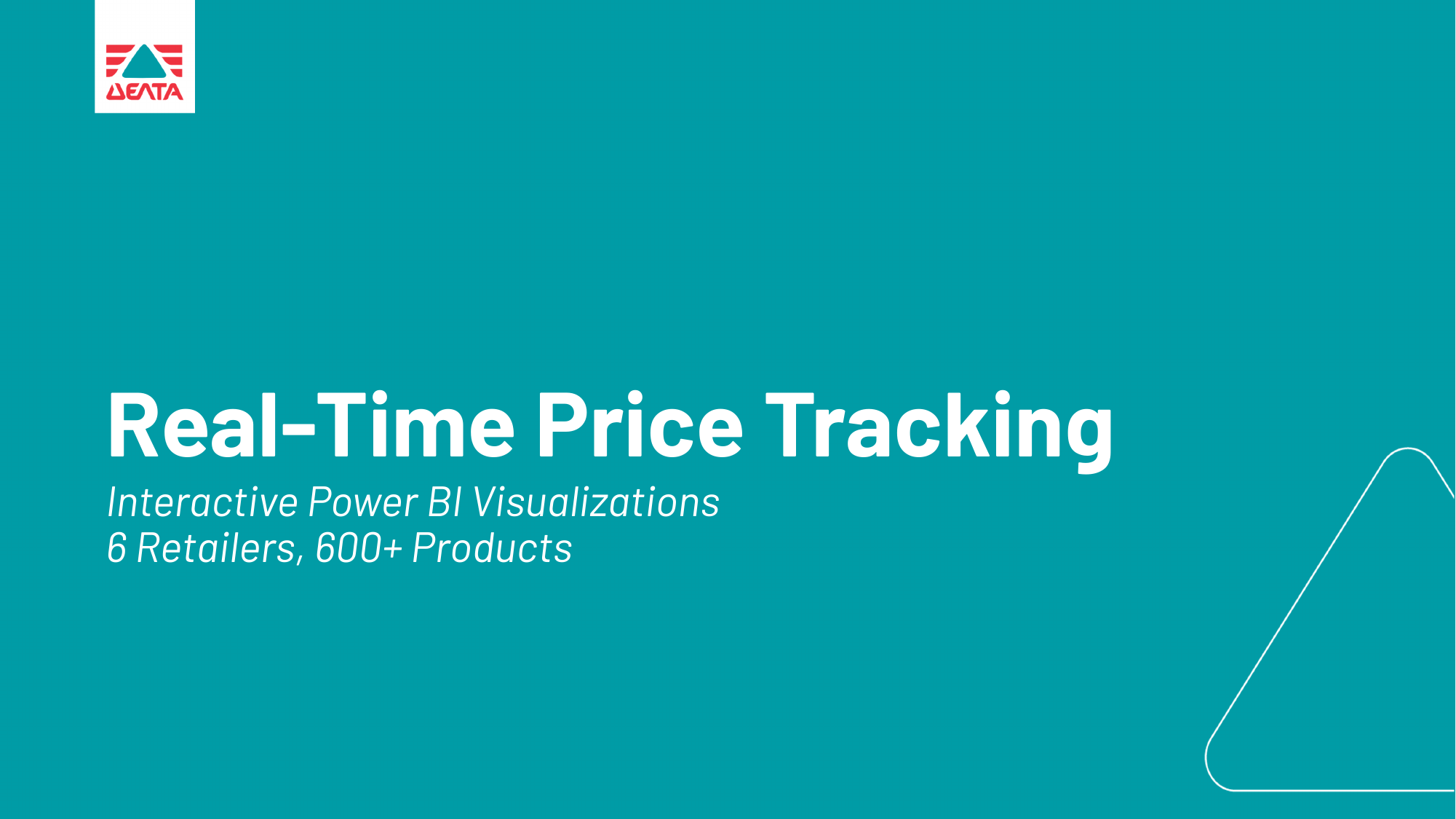

Real-Time Price Tracking
Interactive Power BI Visualizations
6 Retailers, 600+ Products